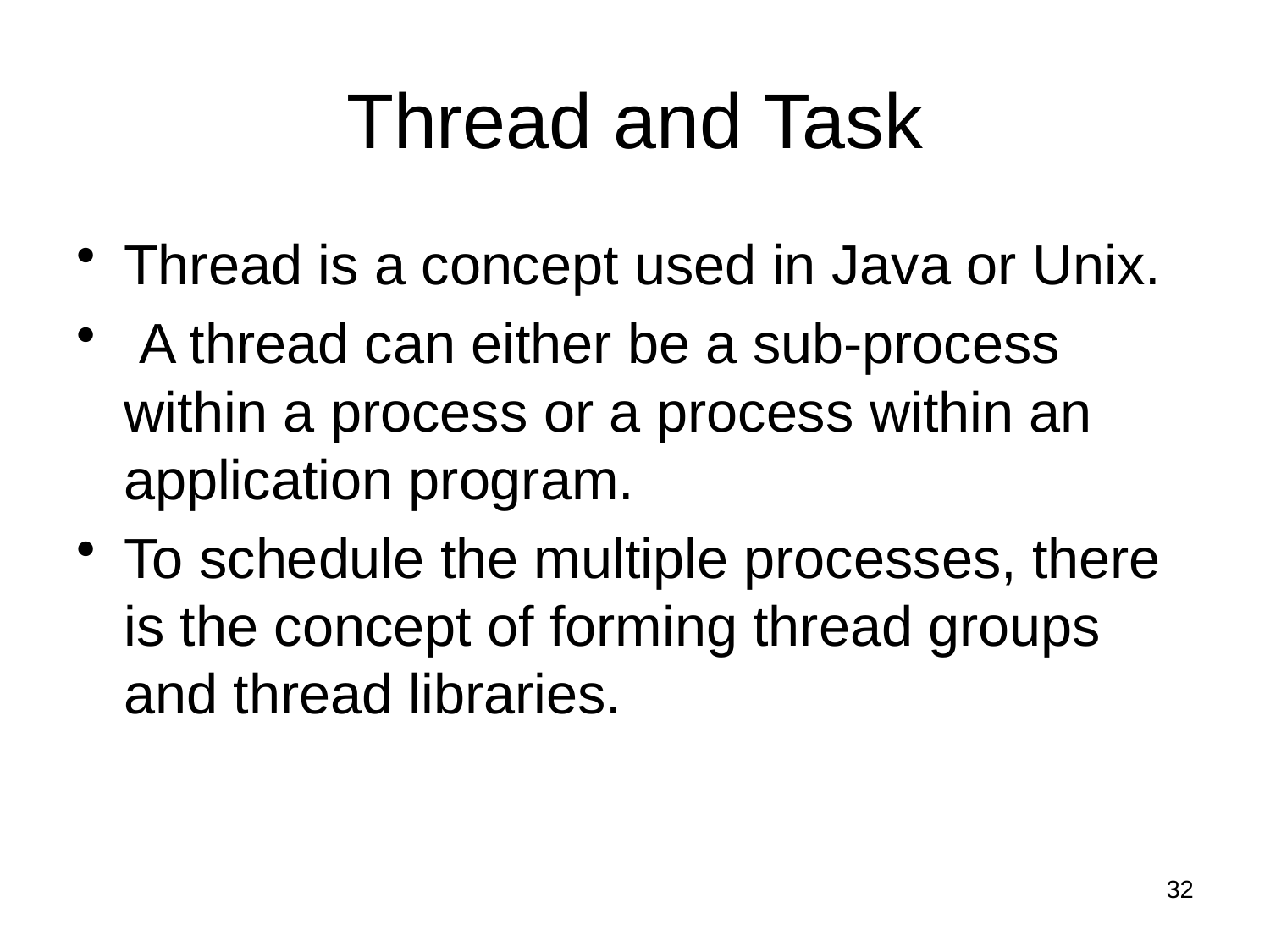

# Thread and Task
Thread is a concept used in Java or Unix.
 A thread can either be a sub-process within a process or a process within an application program.
To schedule the multiple processes, there is the concept of forming thread groups and thread libraries.
32